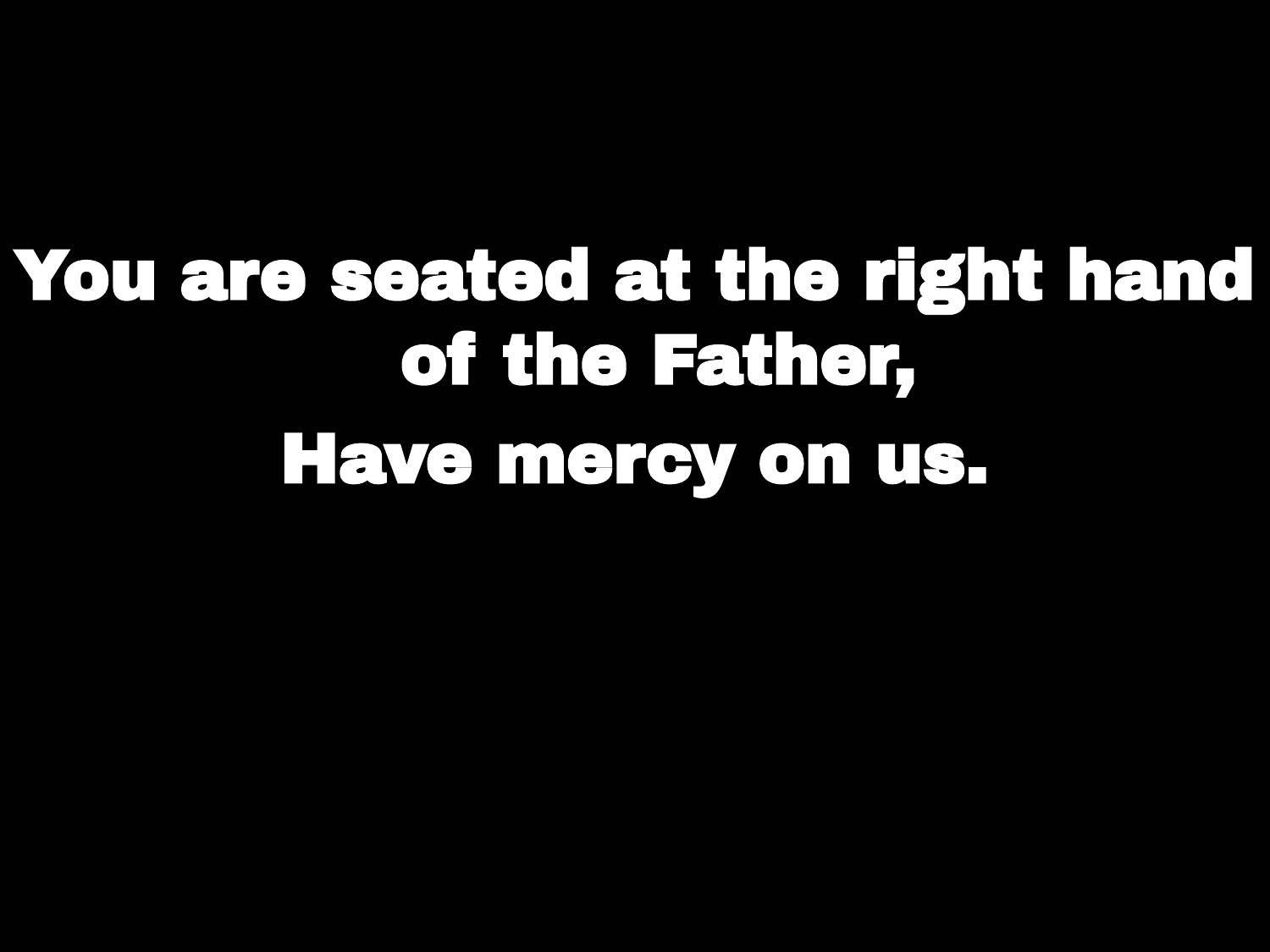

#
You are seated at the right hand of the Father,
Have mercy on us.